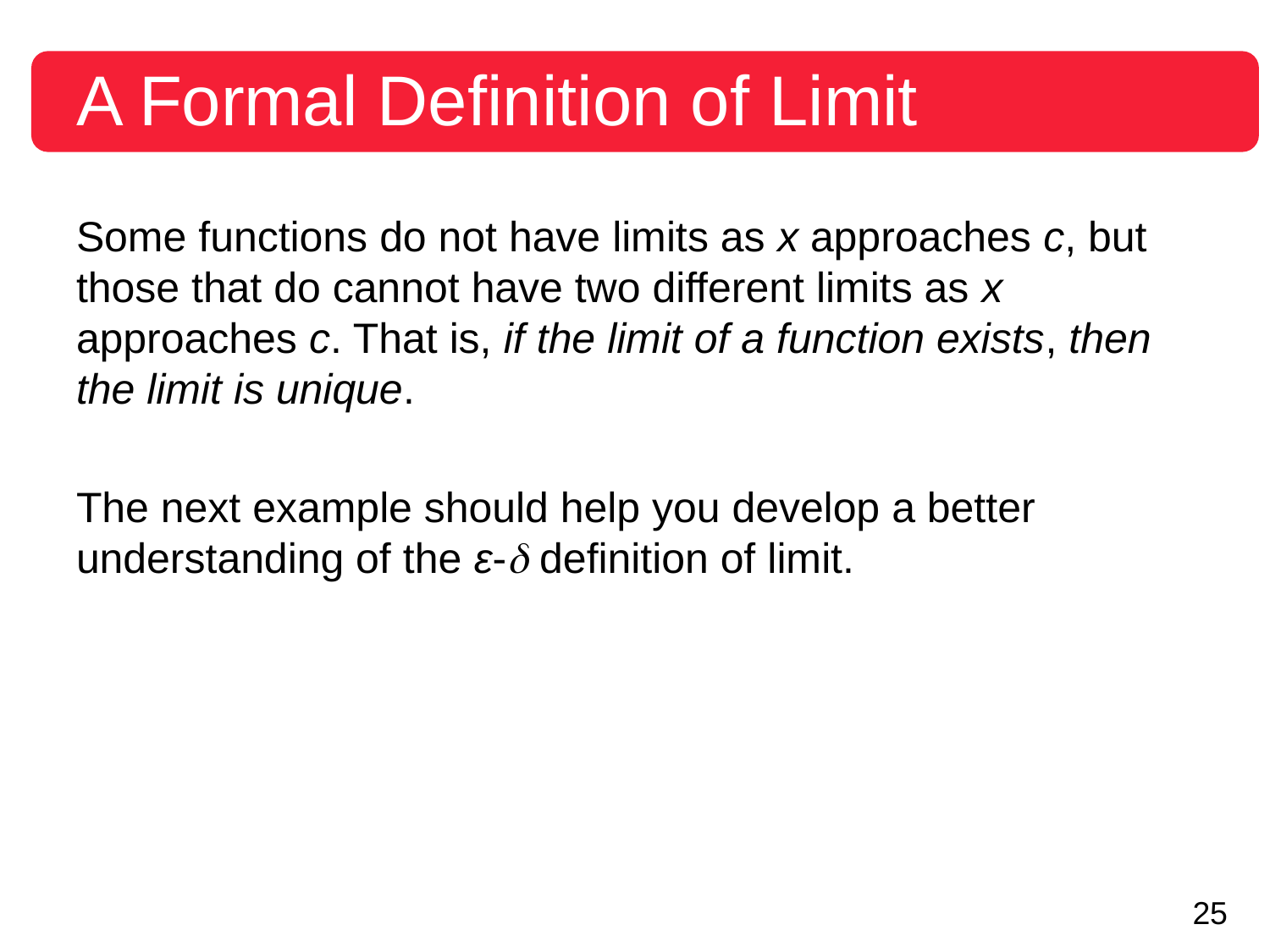

# A Formal Definition of Limit
Some functions do not have limits as x approaches c, but those that do cannot have two different limits as x approaches c. That is, if the limit of a function exists, then the limit is unique.

The next example should help you develop a better understanding of the ε-δ definition of limit.